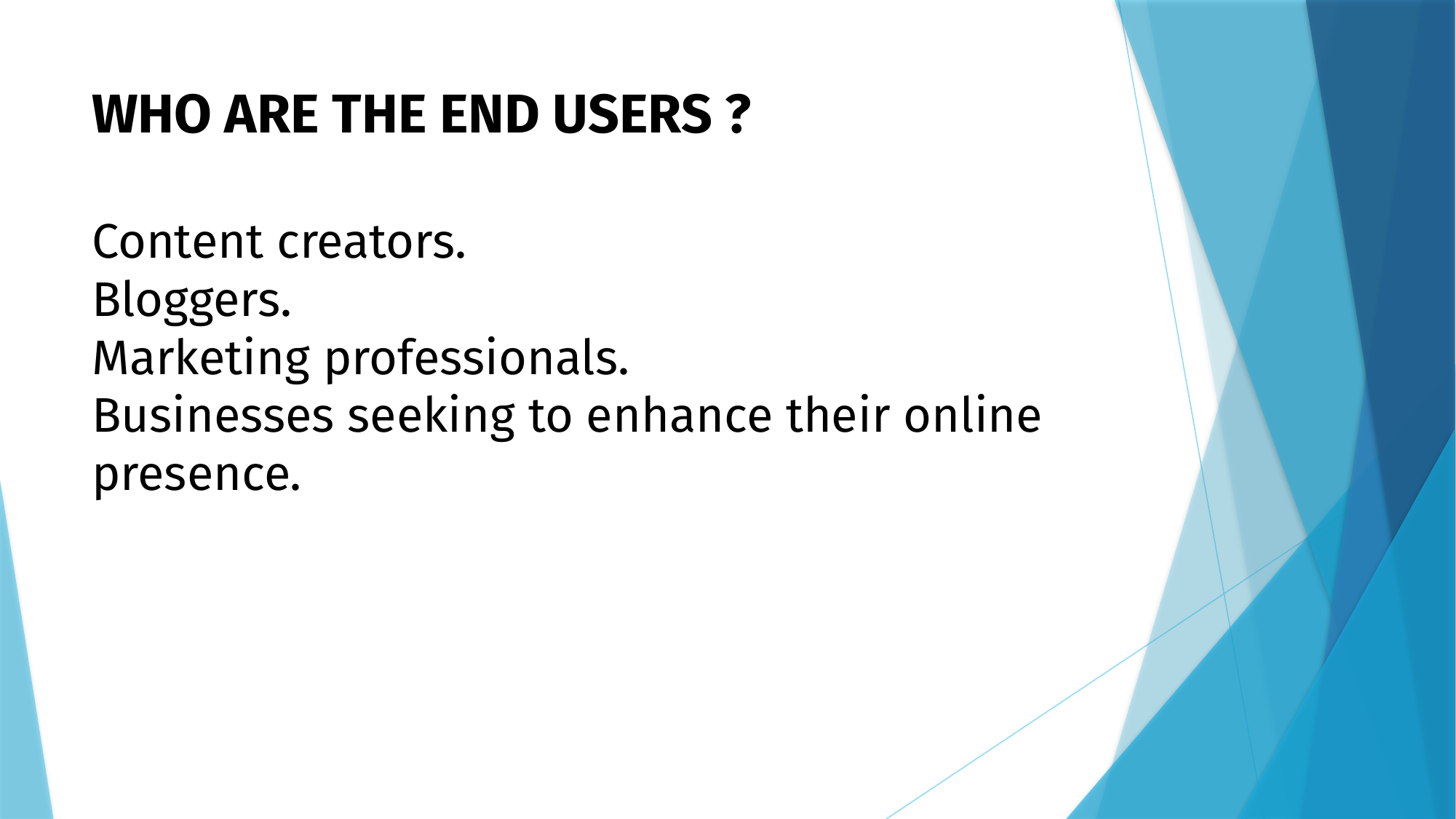

# WHO ARE THE END USERS ? Content creators. Bloggers. Marketing professionals. Businesses seeking to enhance their online presence.